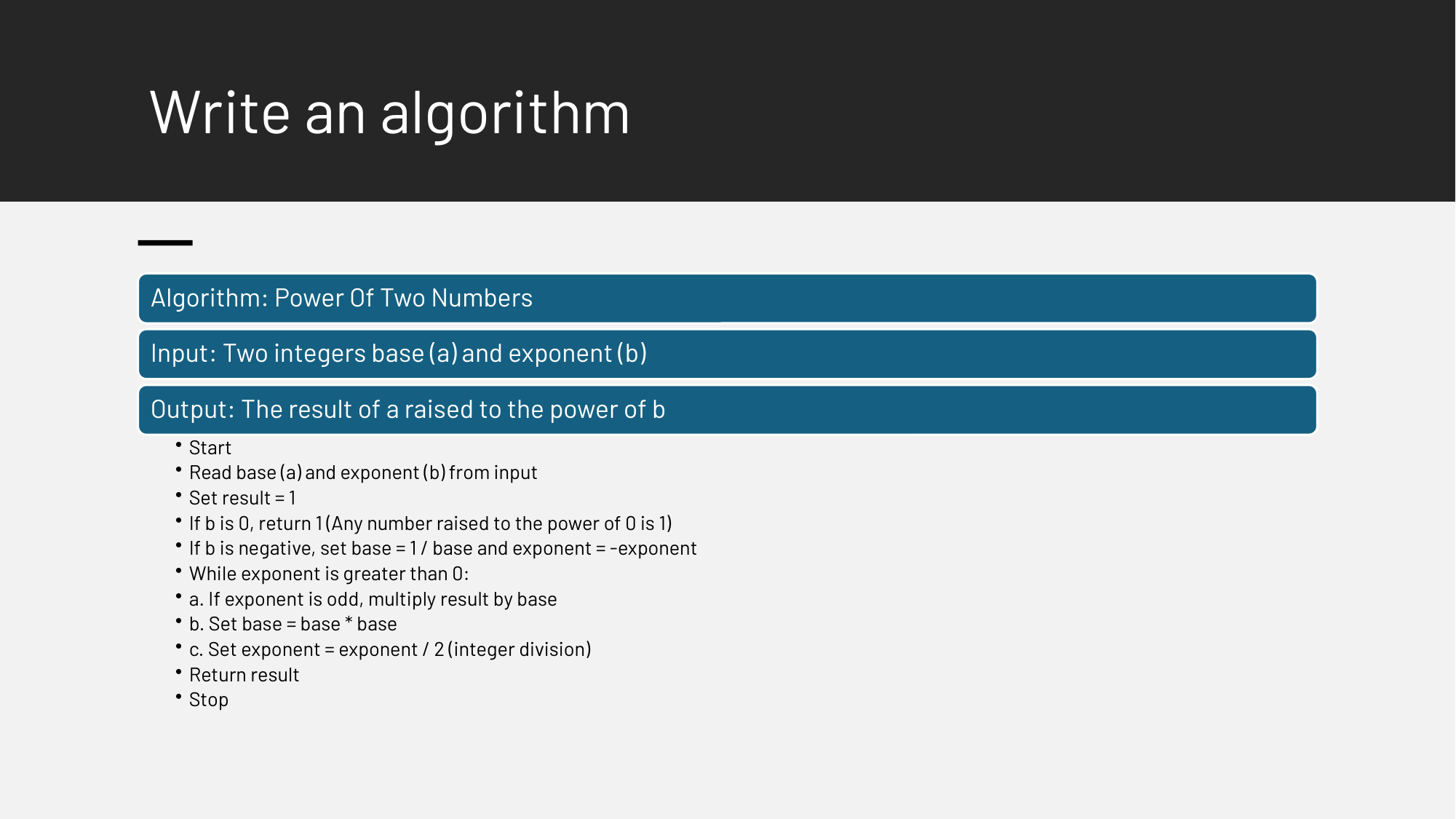

# Write an algorithm

Algorithm: Power Of Two Numbers
Input: Two integers base (a) and exponent (b)
Output: The result of a raised to the power of b
Start
Read base (a) and exponent (b) from input
Set result = 1
If b is 0, return 1 (Any number raised to the power of 0 is 1)
If b is negative, set base = 1 / base and exponent = -exponent
While exponent is greater than 0:
a. If exponent is odd, multiply result by base
b. Set base = base * base
c. Set exponent = exponent / 2 (integer division)
Return result
Stop